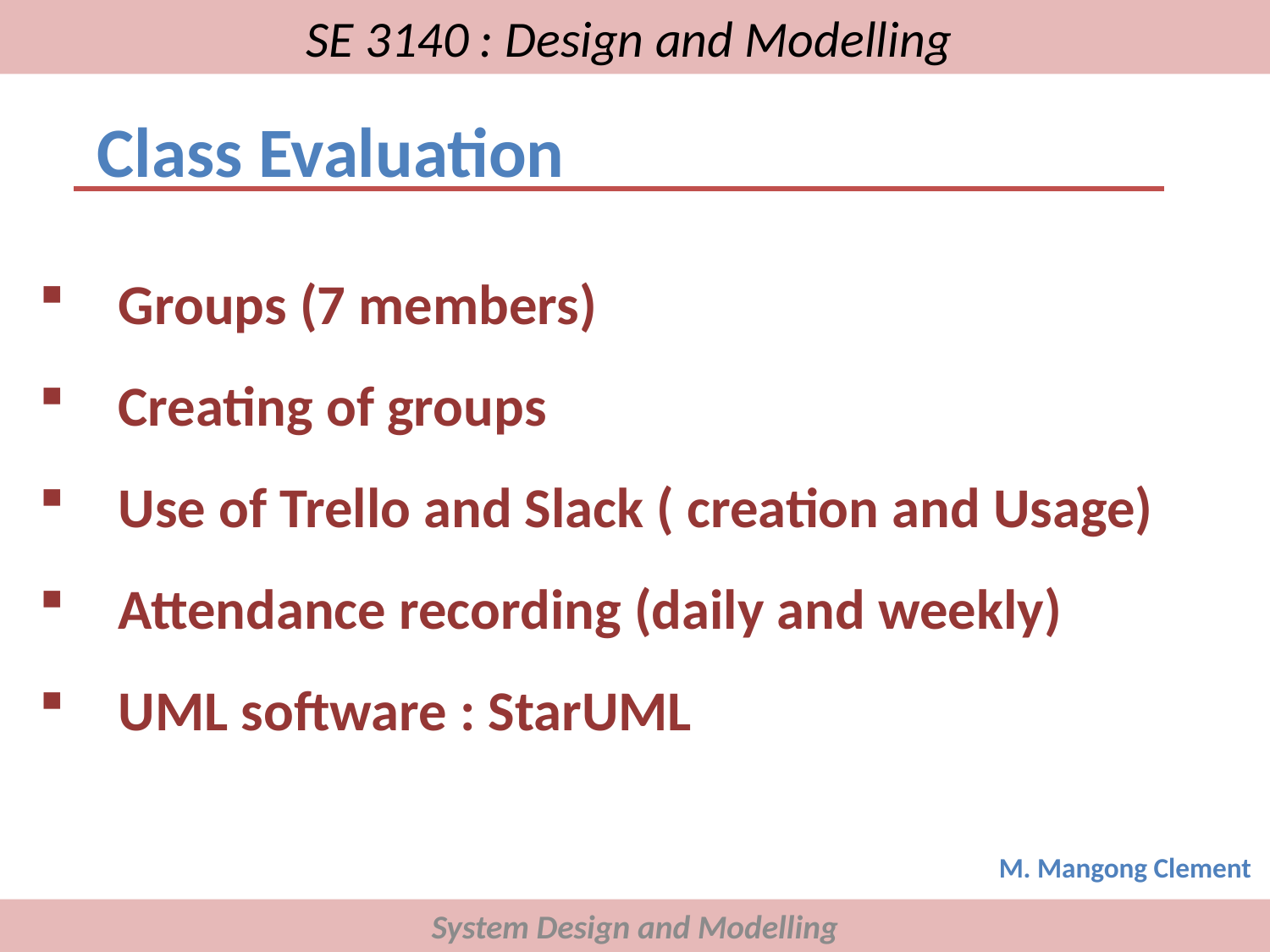

# SE 3140 : Design and Modelling
Class Evaluation

Groups (7 members)
Creating of groups
Use of Trello and Slack ( creation and Usage)
Attendance recording (daily and weekly)
UML software : StarUML

M. Mangong Clement

System Design and Modelling